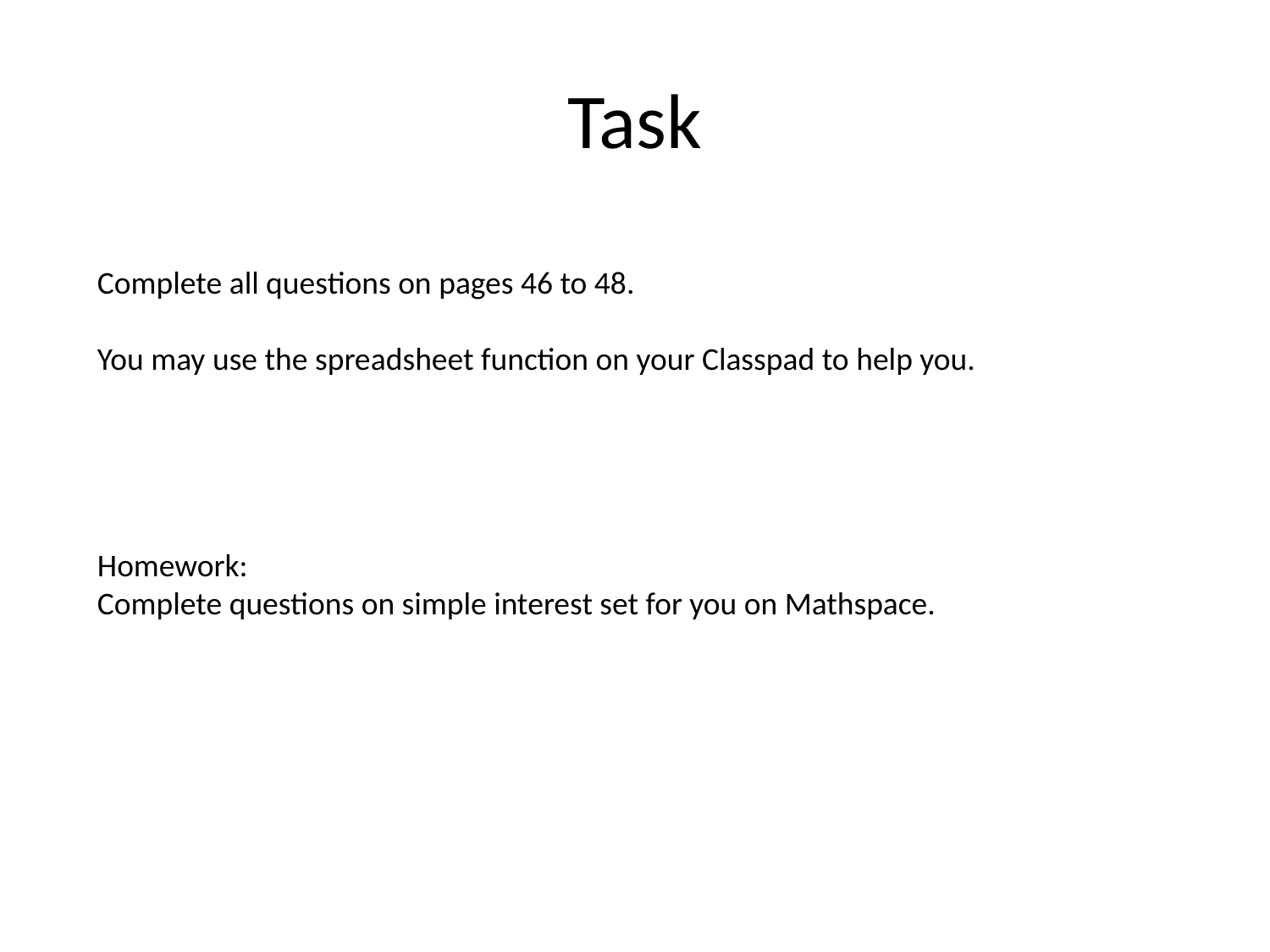

# Task
Complete all questions on pages 46 to 48.

You may use the spreadsheet function on your Classpad to help you.

Homework:
Complete questions on simple interest set for you on Mathspace.